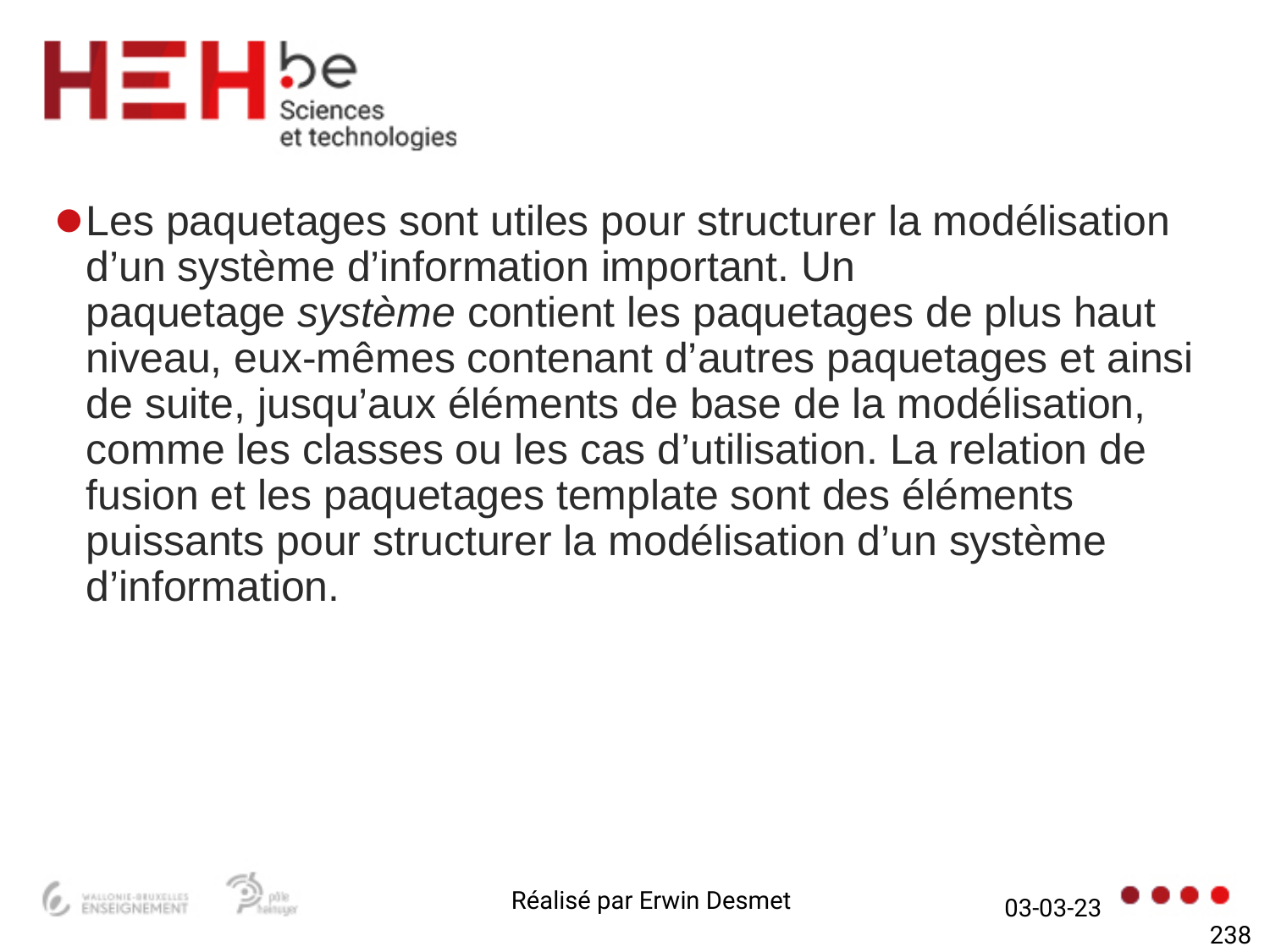

#
Les paquetages sont utiles pour structurer la modélisation d’un système d’information important. Un paquetage système contient les paquetages de plus haut niveau, eux-mêmes contenant d’autres paquetages et ainsi de suite, jusqu’aux éléments de base de la modélisation, comme les classes ou les cas d’utilisation. La relation de fusion et les paquetages template sont des éléments puissants pour structurer la modélisation d’un système d’information.